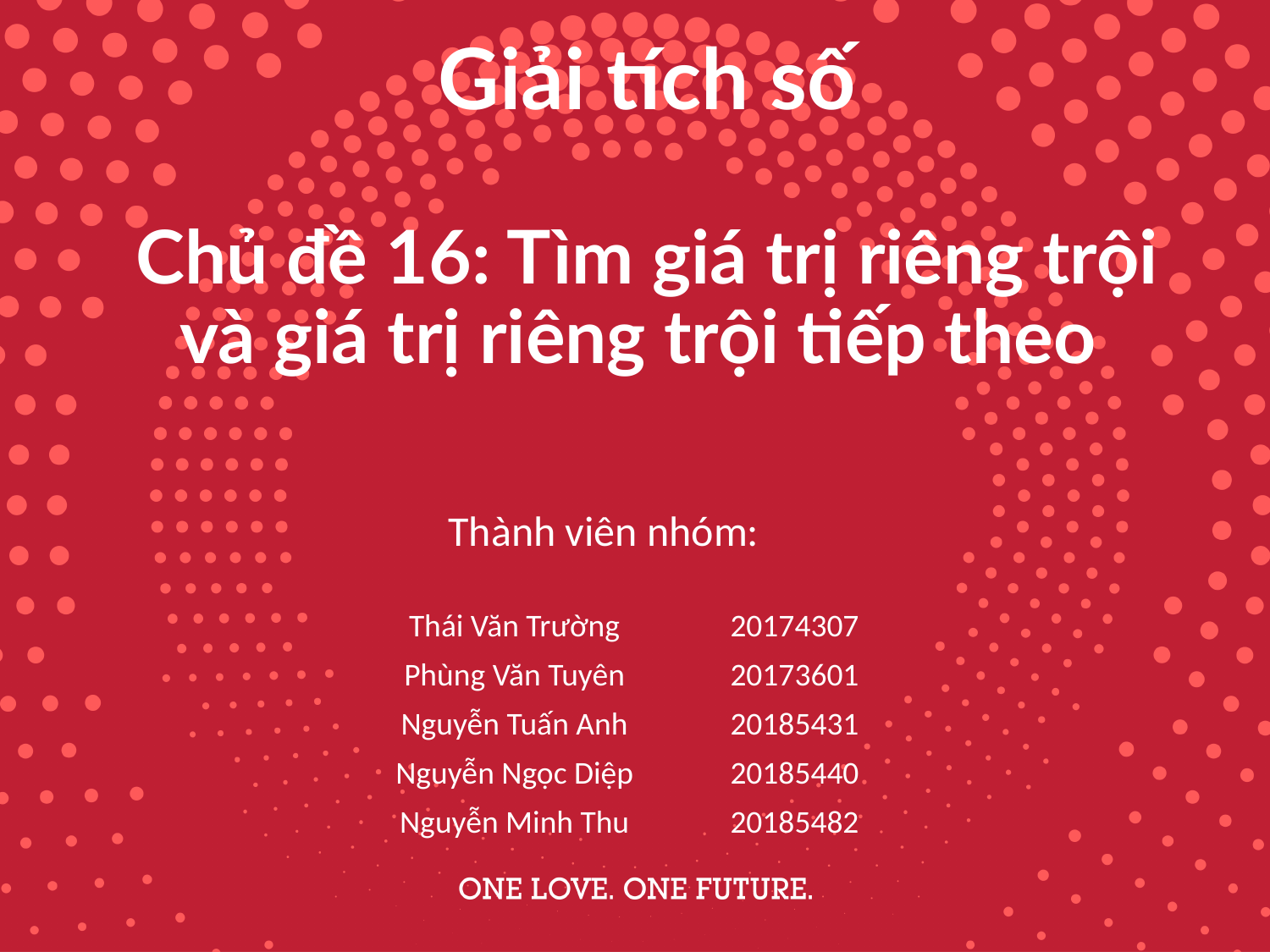

# Giải tích số Chủ đề 16: Tìm giá trị riêng trội và giá trị riêng trội tiếp theo
Thành viên nhóm:

| Thái Văn Trường | 20174307 |
| --- | --- |
| Phùng Văn Tuyên | 20173601 |
| Nguyễn Tuấn Anh | 20185431 |
| Nguyễn Ngọc Diệp | 20185440 |
| Nguyễn Minh Thu | 20185482 |